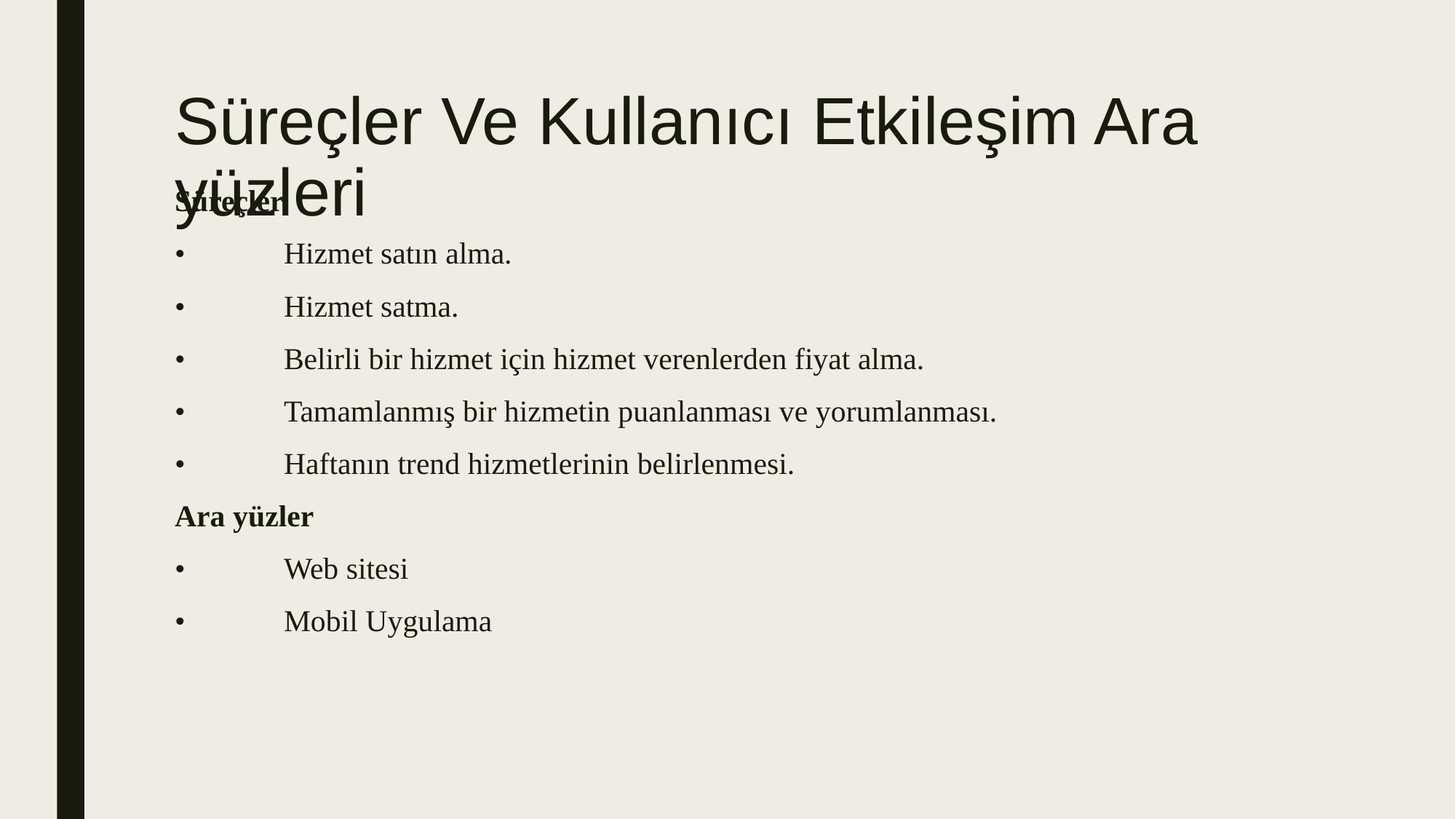

# Süreçler Ve Kullanıcı Etkileşim Ara yüzleri
Süreçler
•	Hizmet satın alma.
•	Hizmet satma.
•	Belirli bir hizmet için hizmet verenlerden fiyat alma.
•	Tamamlanmış bir hizmetin puanlanması ve yorumlanması.
•	Haftanın trend hizmetlerinin belirlenmesi.
Ara yüzler
•	Web sitesi
•	Mobil Uygulama